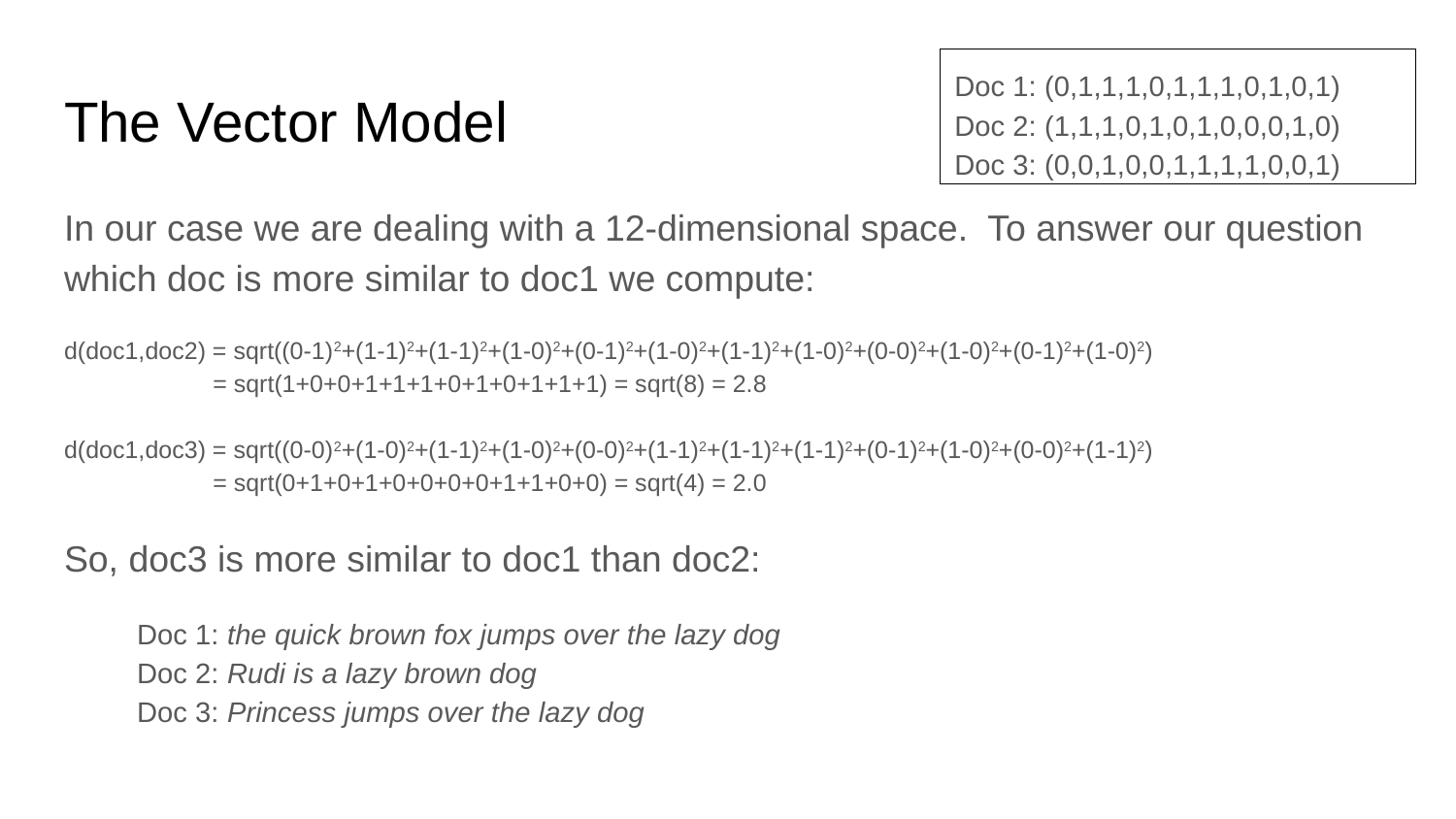

Doc 1: (0,1,1,1,0,1,1,1,0,1,0,1)
Doc 2: (1,1,1,0,1,0,1,0,0,0,1,0)
Doc 3: (0,0,1,0,0,1,1,1,1,0,0,1)
# The Vector Model
In our case we are dealing with a 12-dimensional space.  To answer our question which doc is more similar to doc1 we compute:
d(doc1,doc2) = sqrt((0-1)2+(1-1)2+(1-1)2+(1-0)2+(0-1)2+(1-0)2+(1-1)2+(1-0)2+(0-0)2+(1-0)2+(0-1)2+(1-0)2)
                      = sqrt(1+0+0+1+1+1+0+1+0+1+1+1) = sqrt(8) = 2.8
d(doc1,doc3) = sqrt((0-0)2+(1-0)2+(1-1)2+(1-0)2+(0-0)2+(1-1)2+(1-1)2+(1-1)2+(0-1)2+(1-0)2+(0-0)2+(1-1)2)
                      = sqrt(0+1+0+1+0+0+0+0+1+1+0+0) = sqrt(4) = 2.0
So, doc3 is more similar to doc1 than doc2:
Doc 1: the quick brown fox jumps over the lazy dog
Doc 2: Rudi is a lazy brown dog
Doc 3: Princess jumps over the lazy dog